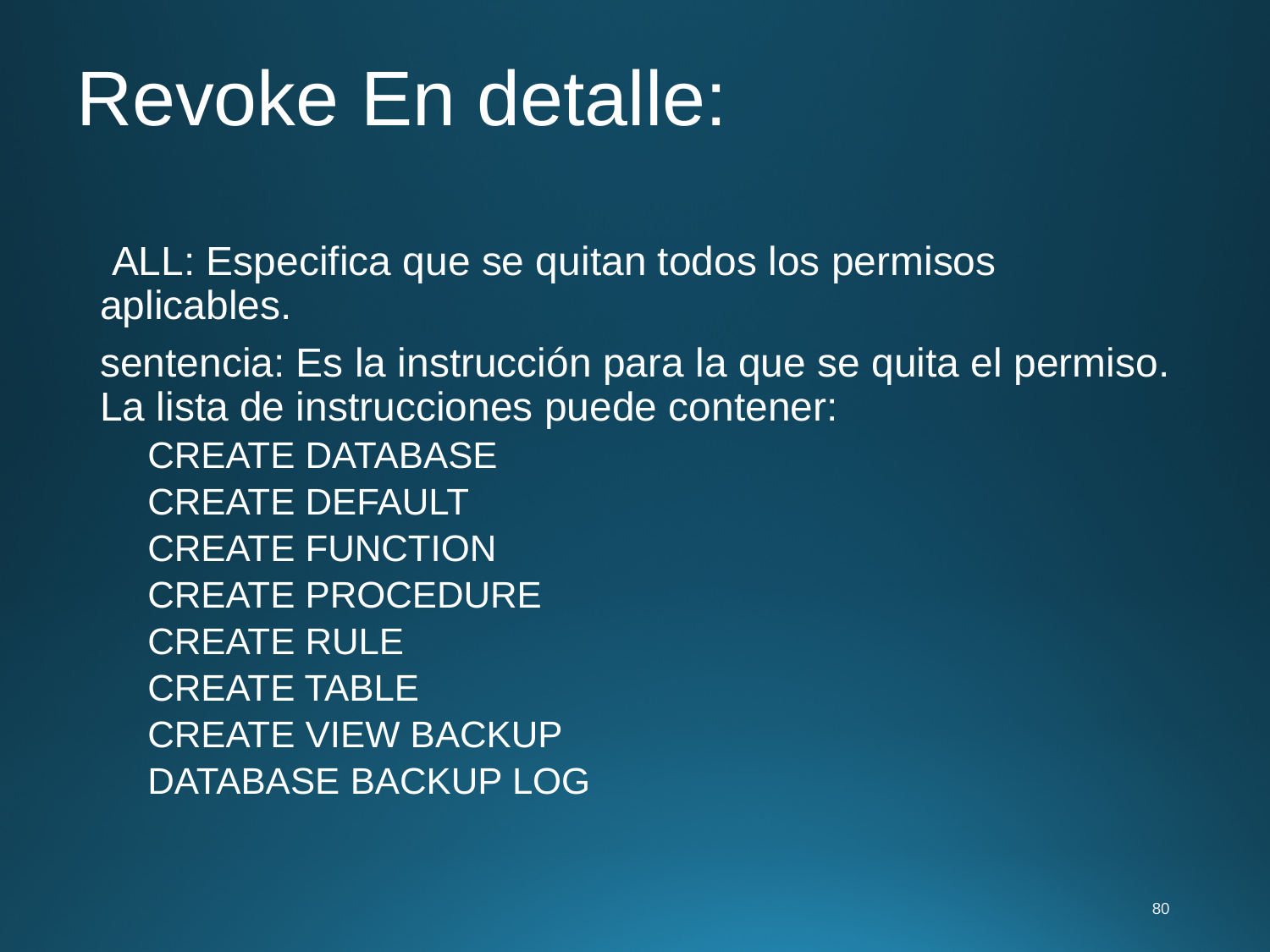

# Revoke En detalle:
	 ALL: Especifica que se quitan todos los permisos aplicables.
	sentencia: Es la instrucción para la que se quita el permiso. La lista de instrucciones puede contener:
	CREATE DATABASE
	CREATE DEFAULT
	CREATE FUNCTION
	CREATE PROCEDURE
	CREATE RULE
	CREATE TABLE
	CREATE VIEW BACKUP
	DATABASE BACKUP LOG
80